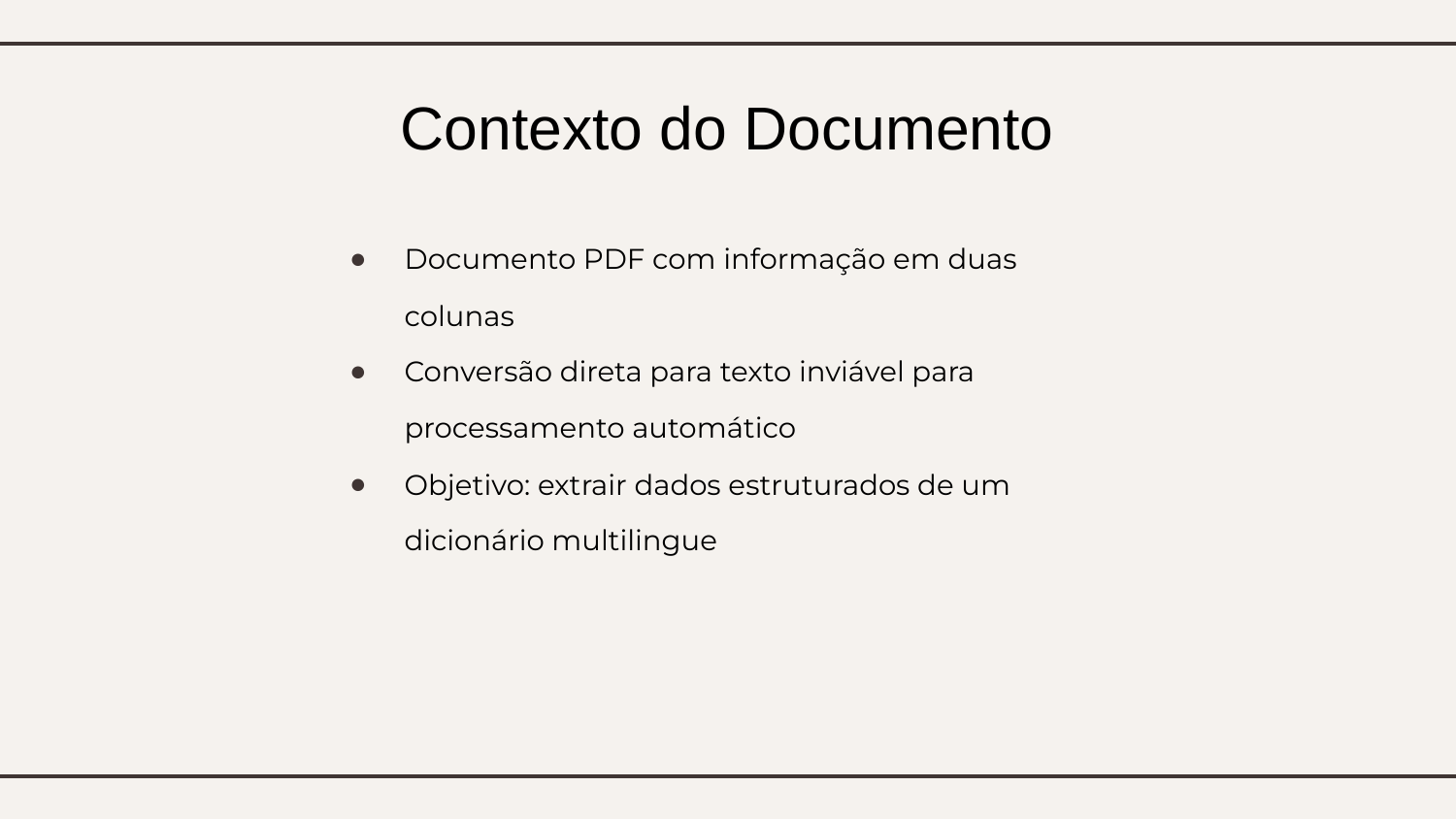

# Contexto do Documento
Documento PDF com informação em duas colunas
Conversão direta para texto inviável para processamento automático
Objetivo: extrair dados estruturados de um dicionário multilingue